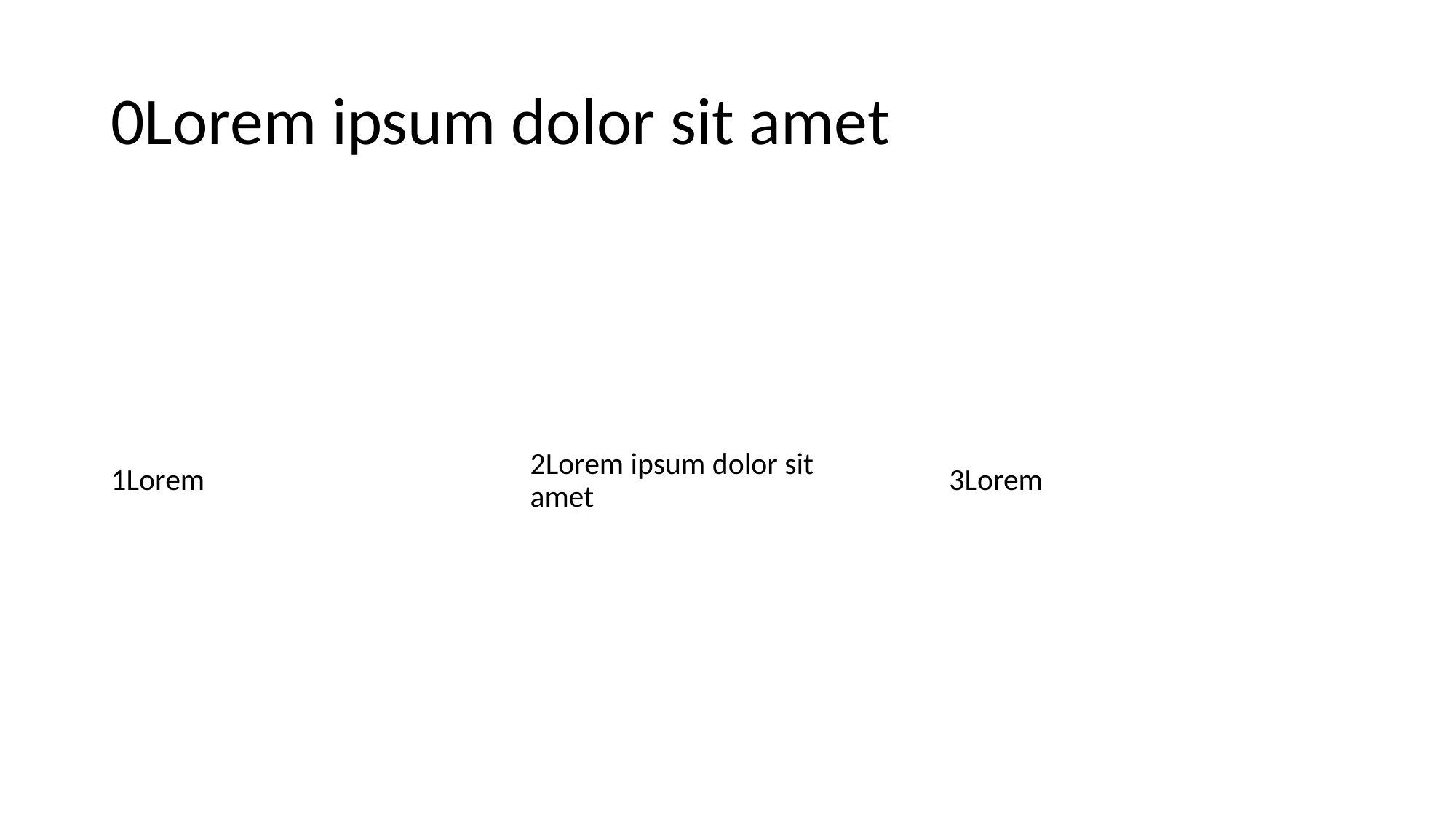

# 0Lorem ipsum dolor sit amet
1Lorem
2Lorem ipsum dolor sit amet
3Lorem